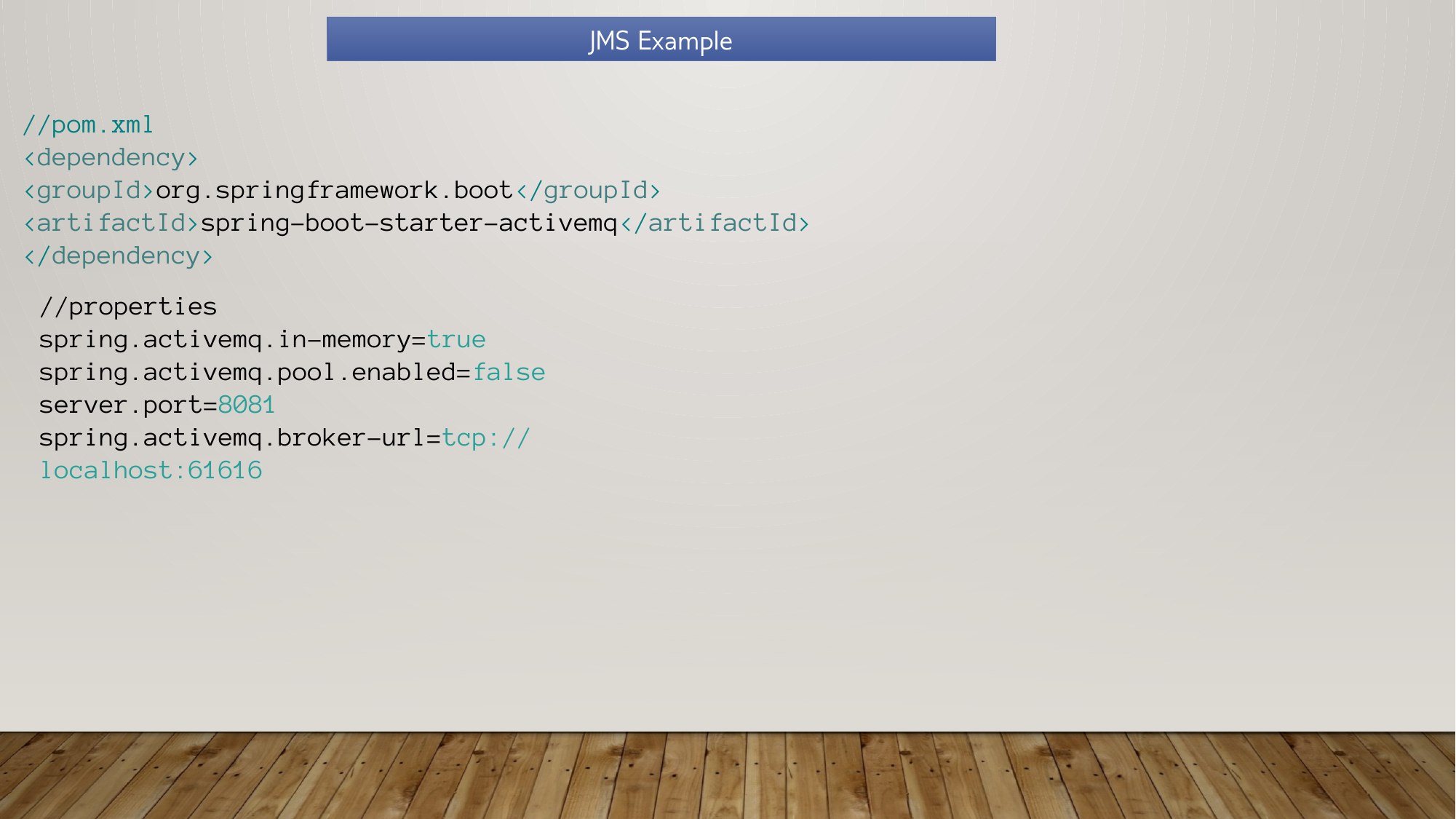

JMS Example
//pom.xml
<dependency>
<groupId>org.springframework.boot</groupId>
<artifactId>spring-boot-starter-activemq</artifactId>
</dependency>
//properties
spring.activemq.in-memory=true
spring.activemq.pool.enabled=false
server.port=8081
spring.activemq.broker-url=tcp://localhost:61616